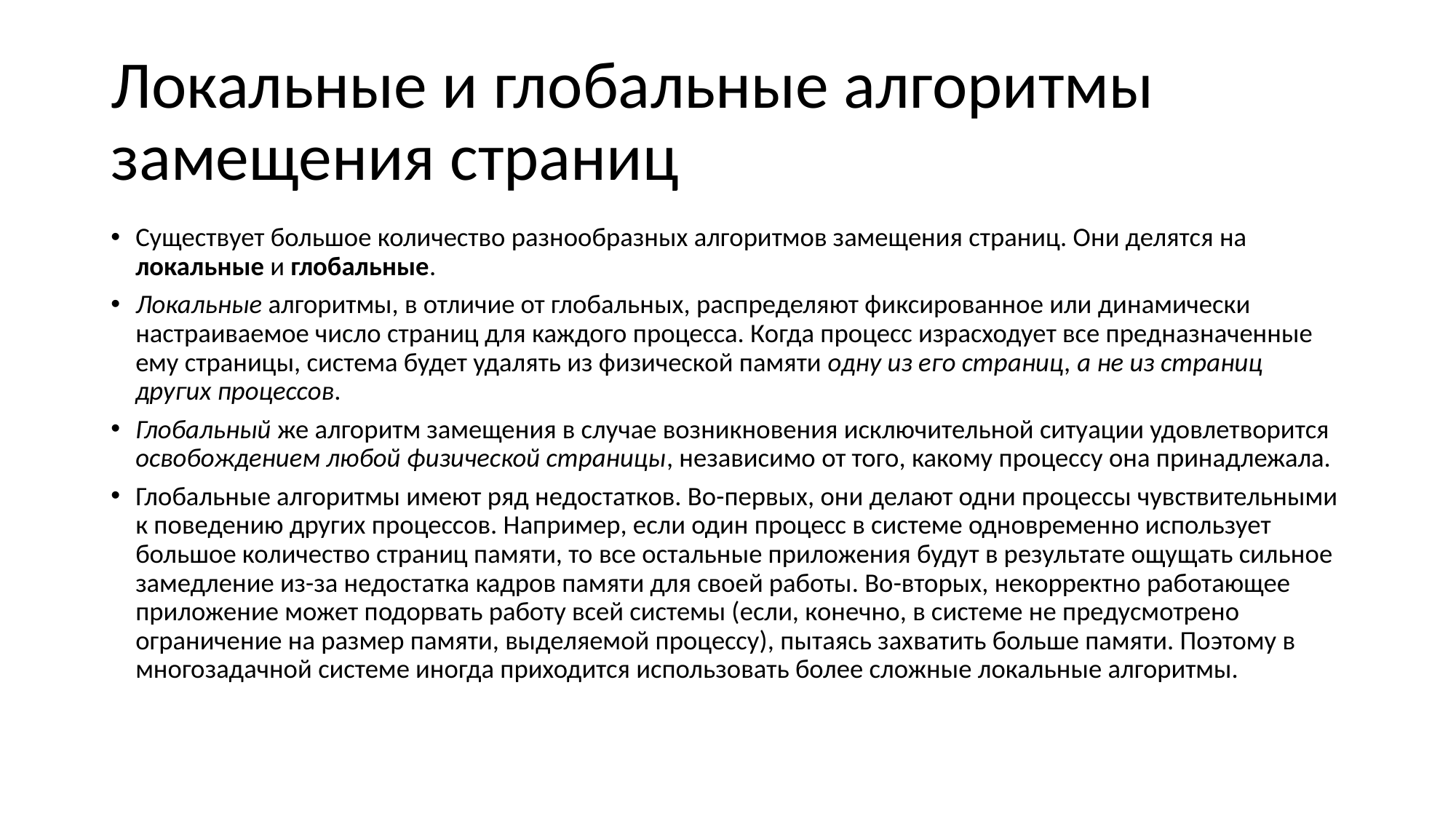

# Локальные и глобальные алгоритмы замещения страниц
Существует большое количество разнообразных алгоритмов замещения страниц. Они делятся на локальные и глобальные.
Локальные алгоритмы, в отличие от глобальных, распределяют фиксированное или динамически настраиваемое число страниц для каждого процесса. Когда процесс израсходует все предназначенные ему страницы, система будет удалять из физической памяти одну из его страниц, а не из страниц других процессов.
Глобальный же алгоритм замещения в случае возникновения исключительной ситуации удовлетворится освобождением любой физической страницы, независимо от того, какому процессу она принадлежала.
Глобальные алгоритмы имеют ряд недостатков. Во-первых, они делают одни процессы чувствительными к поведению других процессов. Например, если один процесс в системе одновременно использует большое количество страниц памяти, то все остальные приложения будут в результате ощущать сильное замедление из-за недостатка кадров памяти для своей работы. Во-вторых, некорректно работающее приложение может подорвать работу всей системы (если, конечно, в системе не предусмотрено ограничение на размер памяти, выделяемой процессу), пытаясь захватить больше памяти. Поэтому в многозадачной системе иногда приходится использовать более сложные локальные алгоритмы.